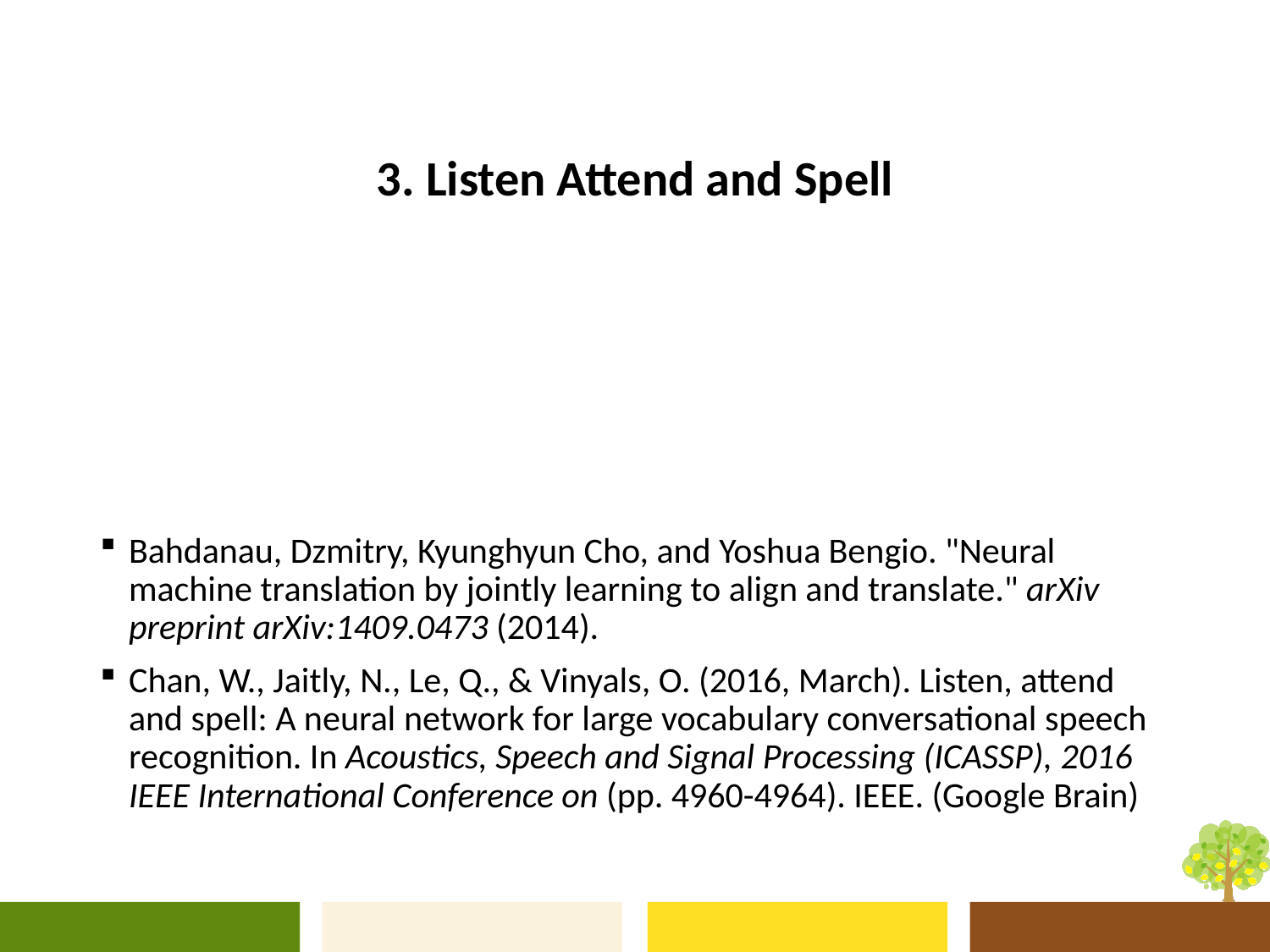

# 3. Listen Attend and Spell
Bahdanau, Dzmitry, Kyunghyun Cho, and Yoshua Bengio. "Neural machine translation by jointly learning to align and translate." arXiv preprint arXiv:1409.0473 (2014).
Chan, W., Jaitly, N., Le, Q., & Vinyals, O. (2016, March). Listen, attend and spell: A neural network for large vocabulary conversational speech recognition. In Acoustics, Speech and Signal Processing (ICASSP), 2016 IEEE International Conference on (pp. 4960-4964). IEEE. (Google Brain)